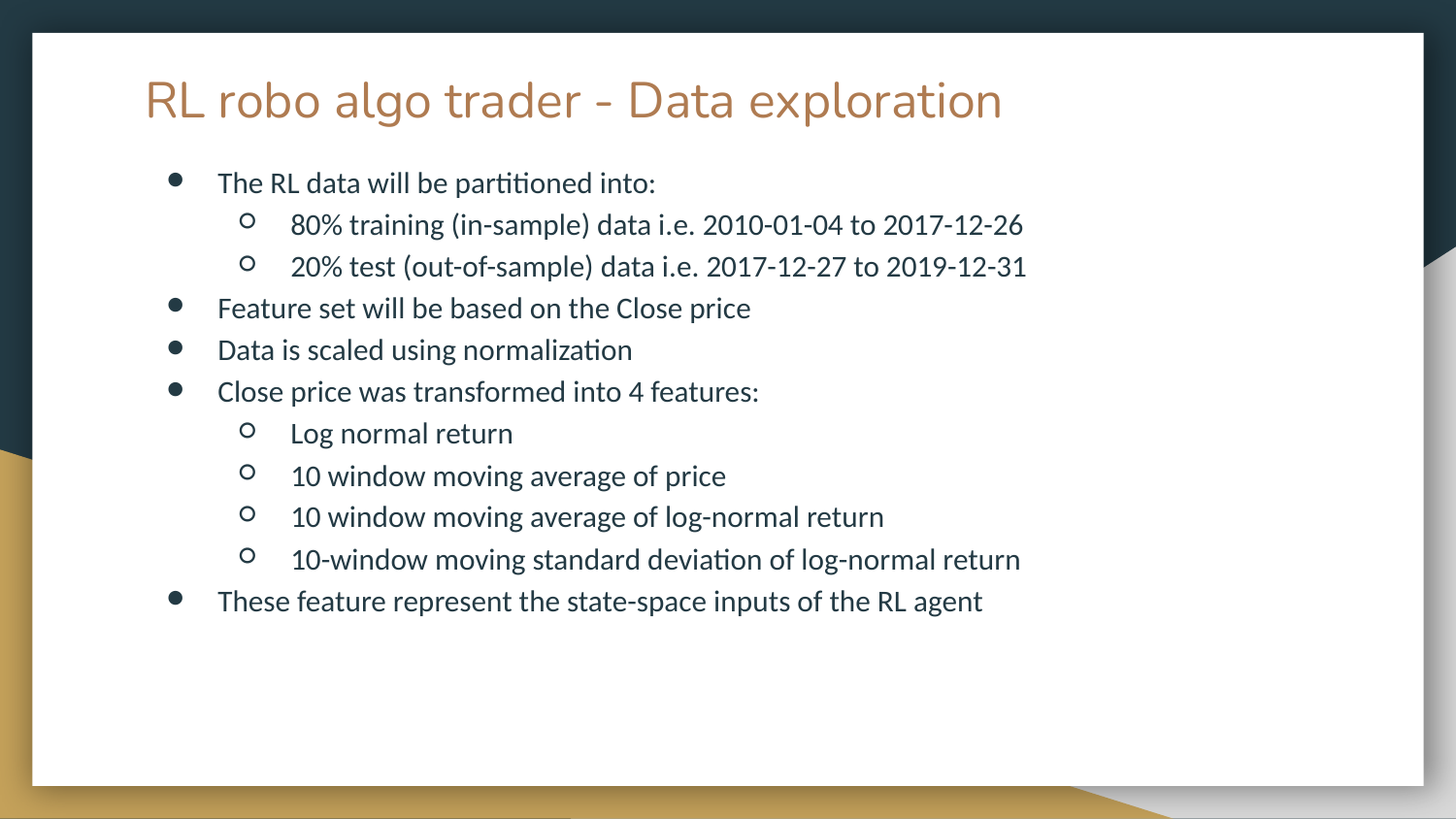

# RL robo algo trader - Data exploration
The RL data will be partitioned into:
80% training (in-sample) data i.e. 2010-01-04 to 2017-12-26
20% test (out-of-sample) data i.e. 2017-12-27 to 2019-12-31
Feature set will be based on the Close price
Data is scaled using normalization
Close price was transformed into 4 features:
Log normal return
10 window moving average of price
10 window moving average of log-normal return
10-window moving standard deviation of log-normal return
These feature represent the state-space inputs of the RL agent